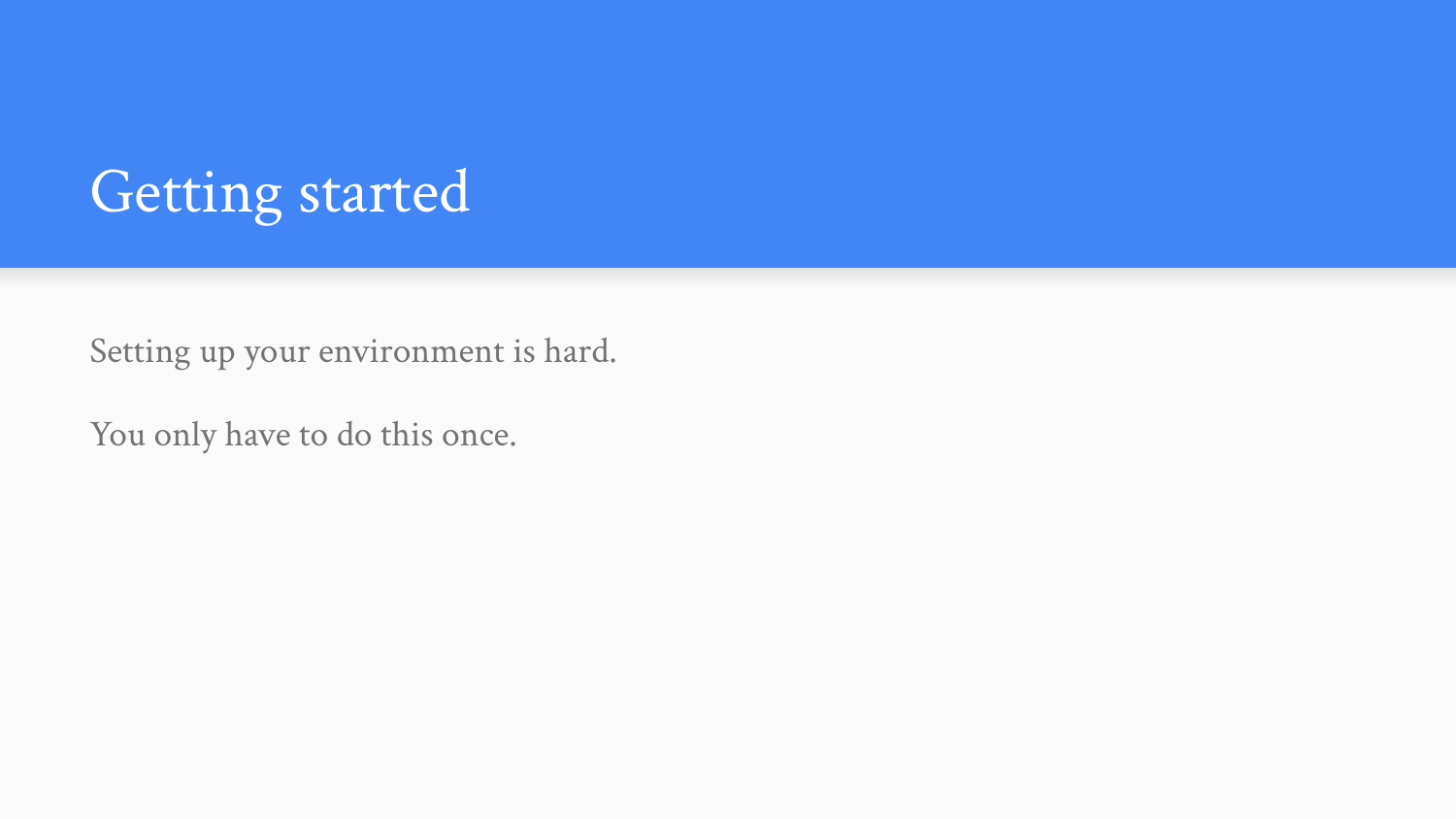

# Getting started
Setting up your environment is hard.
You only have to do this once.